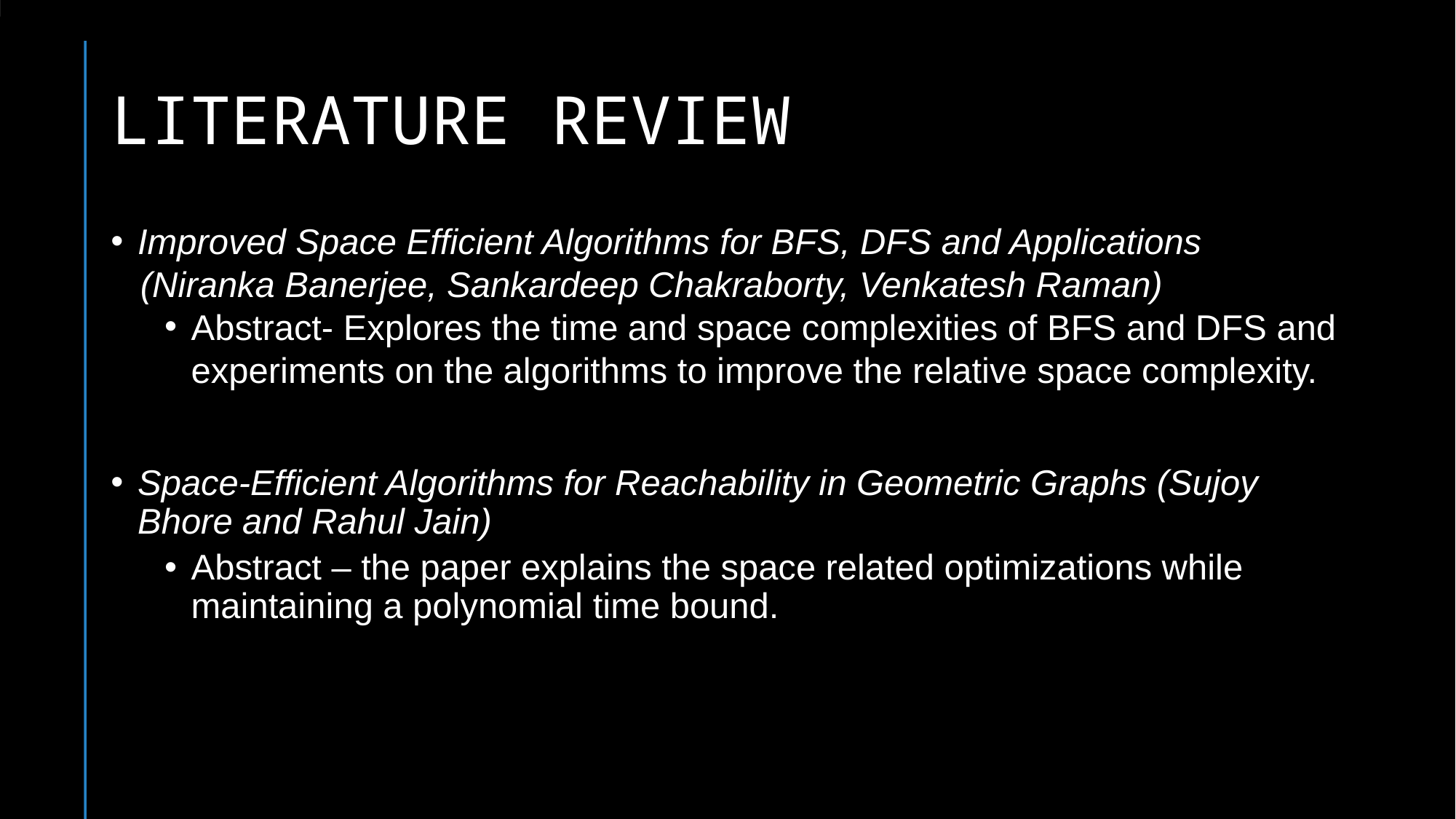

# LITERATURE REVIEW
Improved Space Efficient Algorithms for BFS, DFS and Applications
   (Niranka Banerjee, Sankardeep Chakraborty, Venkatesh Raman)
Abstract- Explores the time and space complexities of BFS and DFS and experiments on the algorithms to improve the relative space complexity.

Space-Efficient Algorithms for Reachability in Geometric Graphs (Sujoy Bhore and Rahul Jain)
Abstract – the paper explains the space related optimizations while maintaining a polynomial time bound.